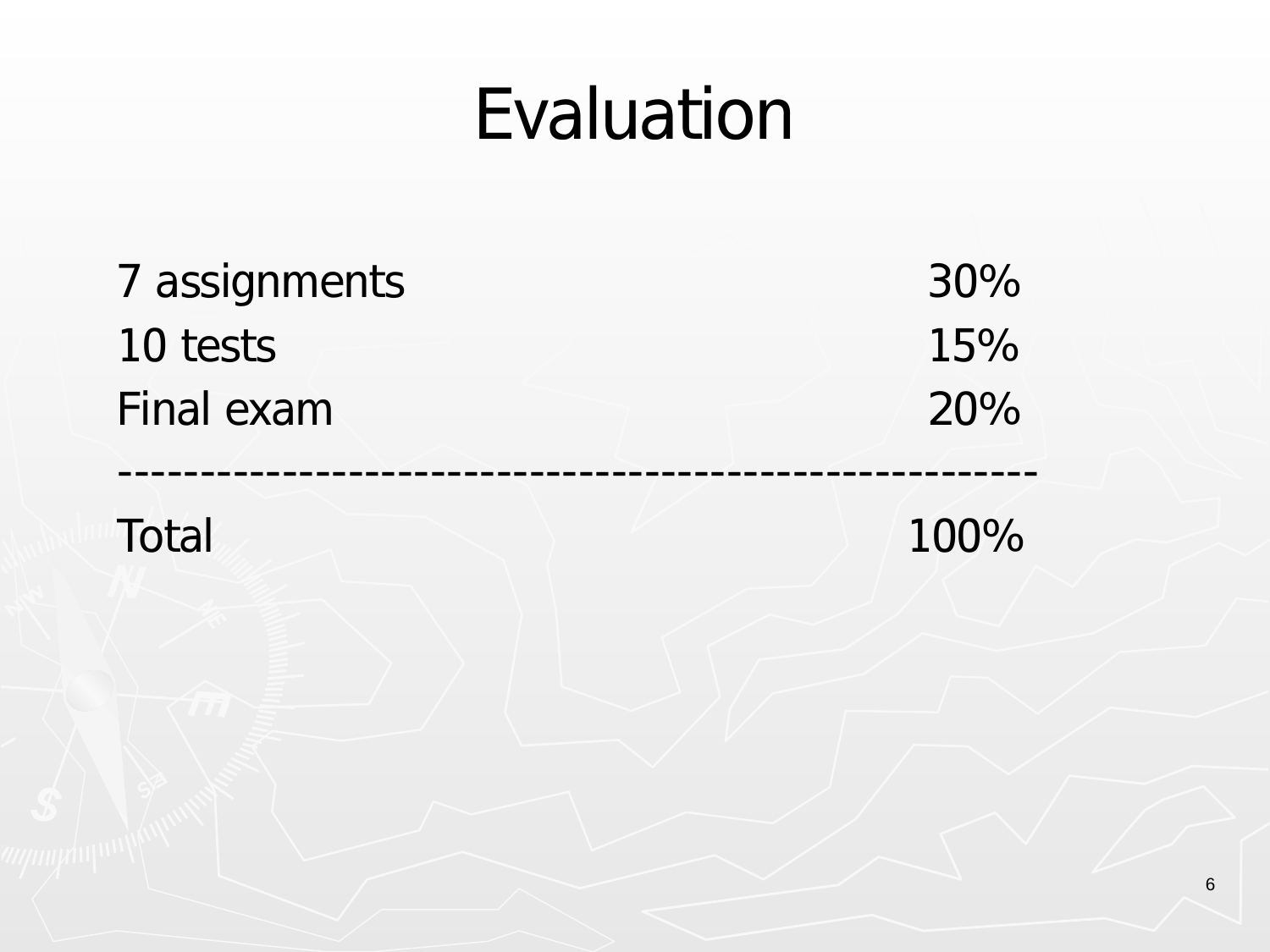

# Evaluation
7 assignments                                     30%
10 tests                                              15%
Final exam                                          20%
--------------------------------------------------------
Total                                                 100%

6